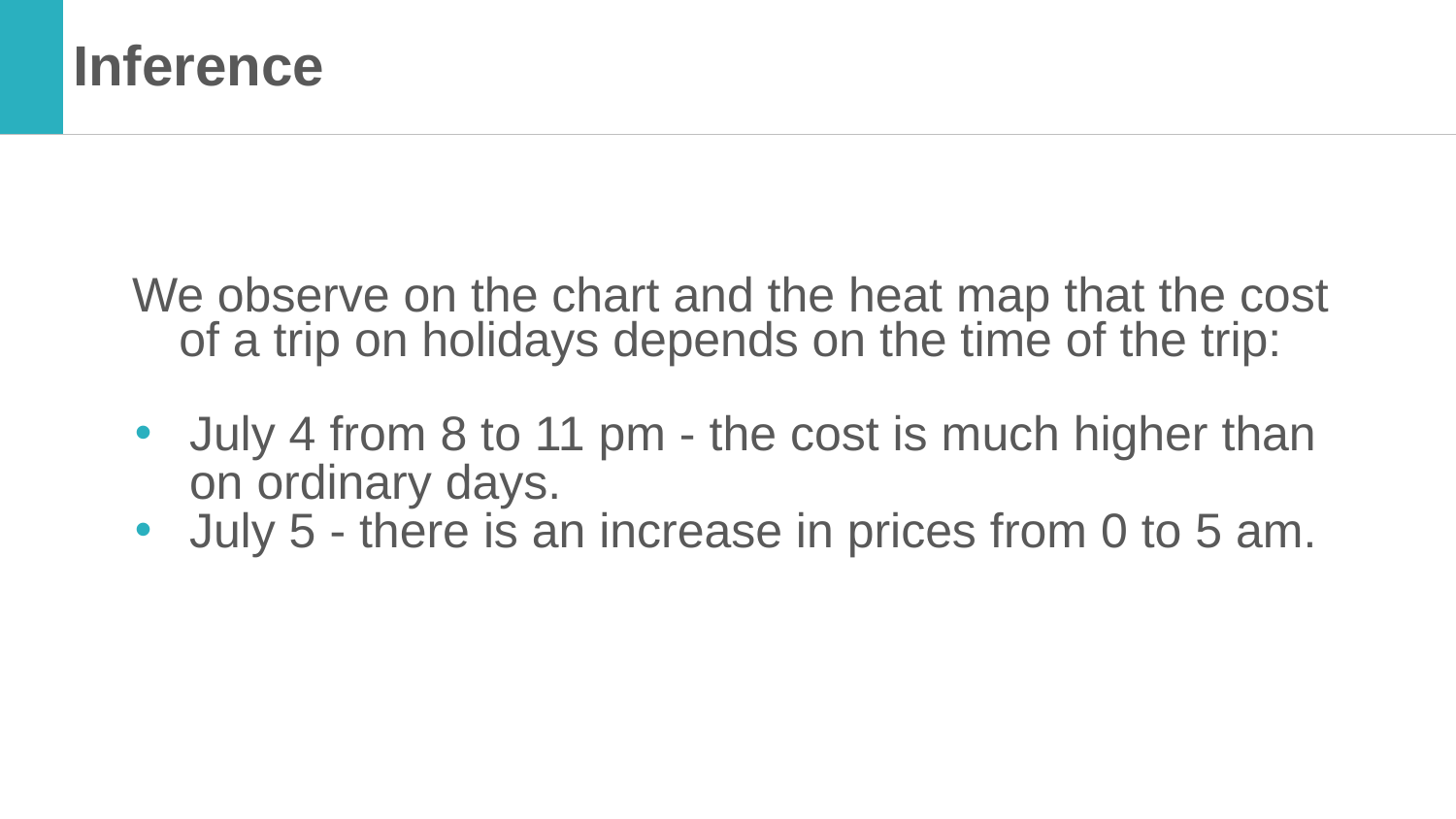

# Inference
We observe on the chart and the heat map that the cost of a trip on holidays depends on the time of the trip:
July 4 from 8 to 11 pm - the cost is much higher than on ordinary days.
July 5 - there is an increase in prices from 0 to 5 am.